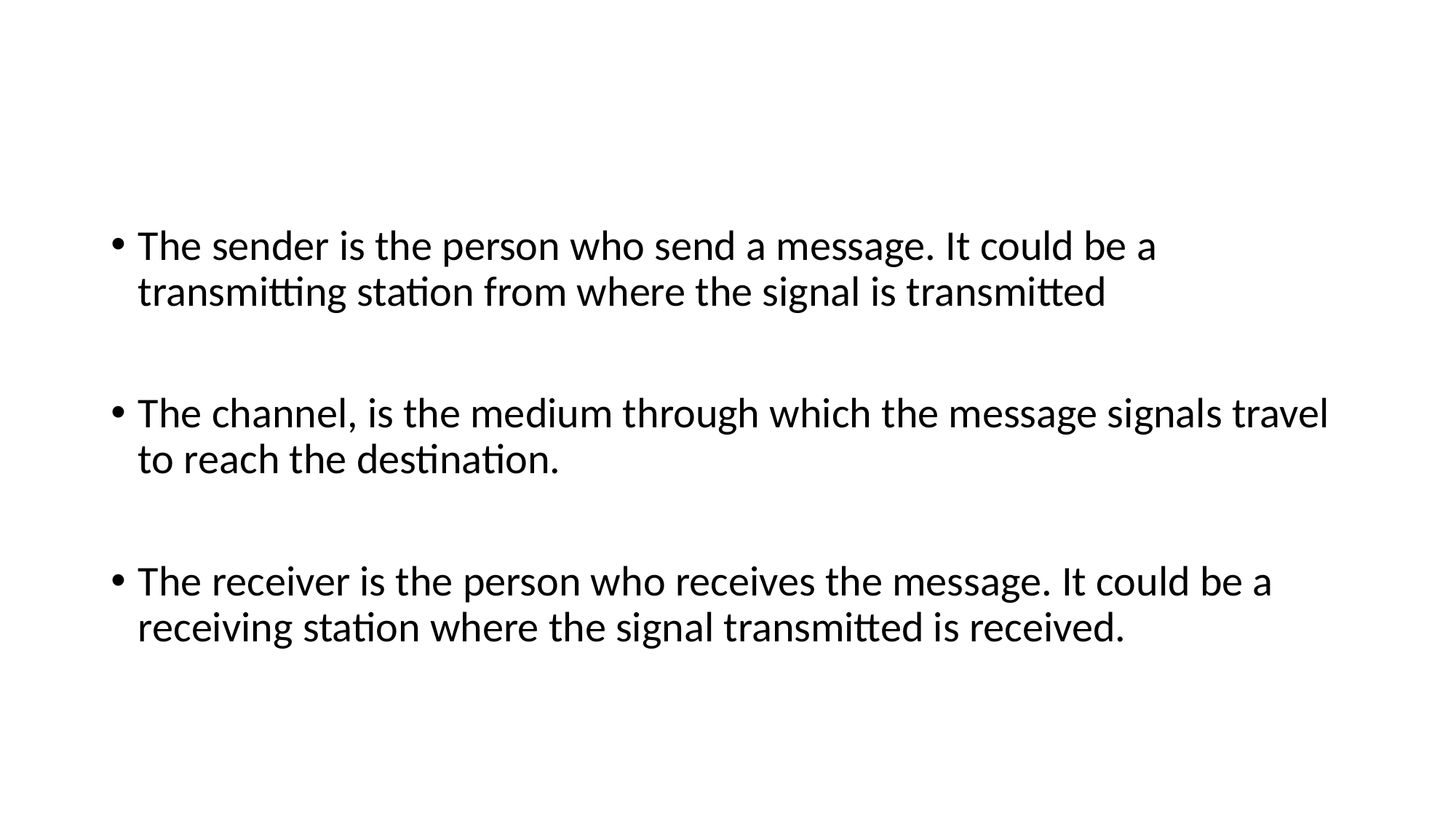

#
The sender is the person who send a message. It could be a transmitting station from where the signal is transmitted

The channel, is the medium through which the message signals travel to reach the destination.

The receiver is the person who receives the message. It could be a receiving station where the signal transmitted is received.